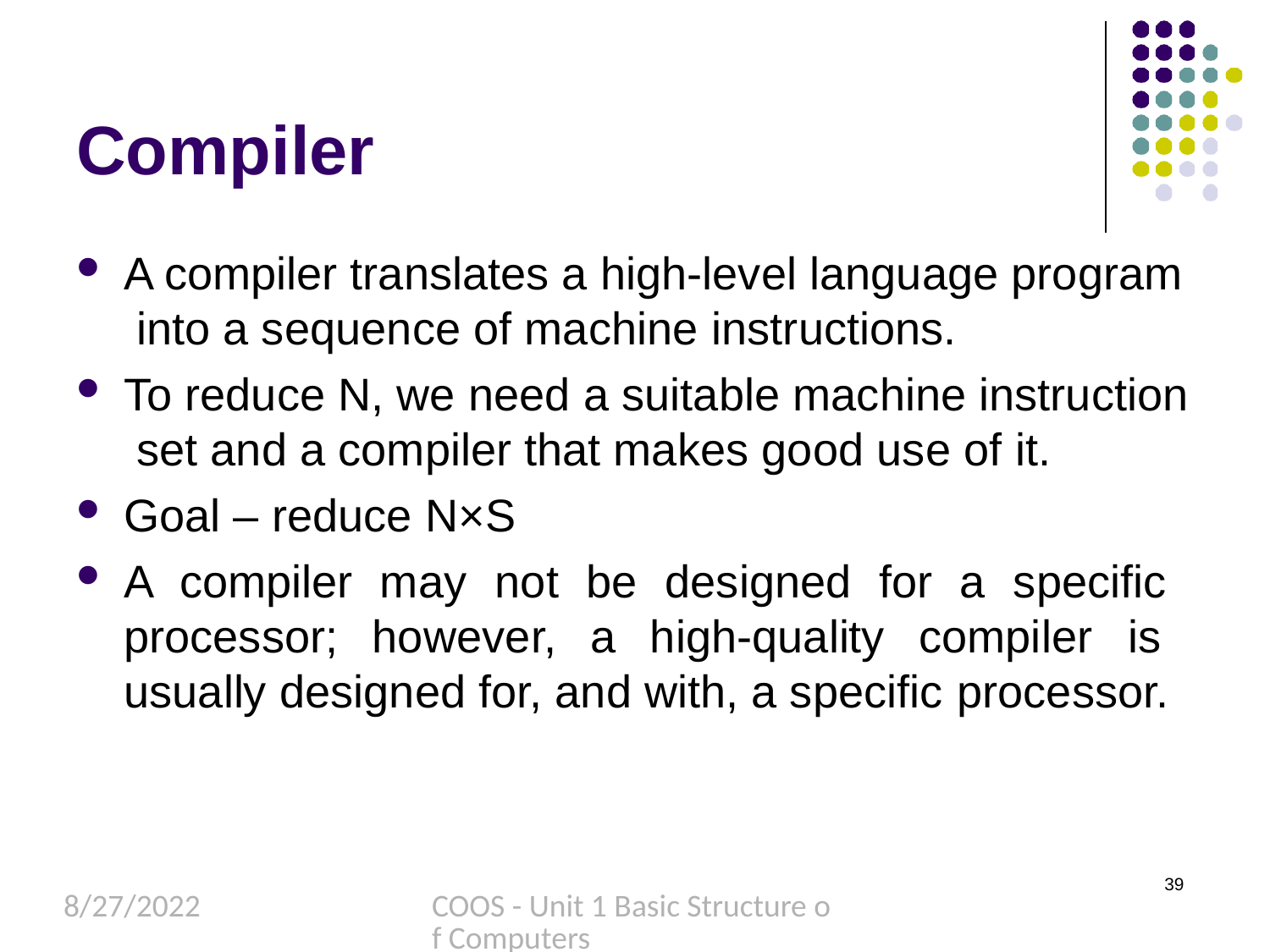

# Compiler
A compiler translates a high-level language program  into a sequence of machine instructions.
To reduce N, we need a suitable machine instruction  set and a compiler that makes good use of it.
Goal – reduce N×S
A compiler may not be designed for a specific  processor; however, a high-quality compiler is  usually designed for, and with, a specific processor.
39
8/27/2022
COOS - Unit 1 Basic Structure of Computers